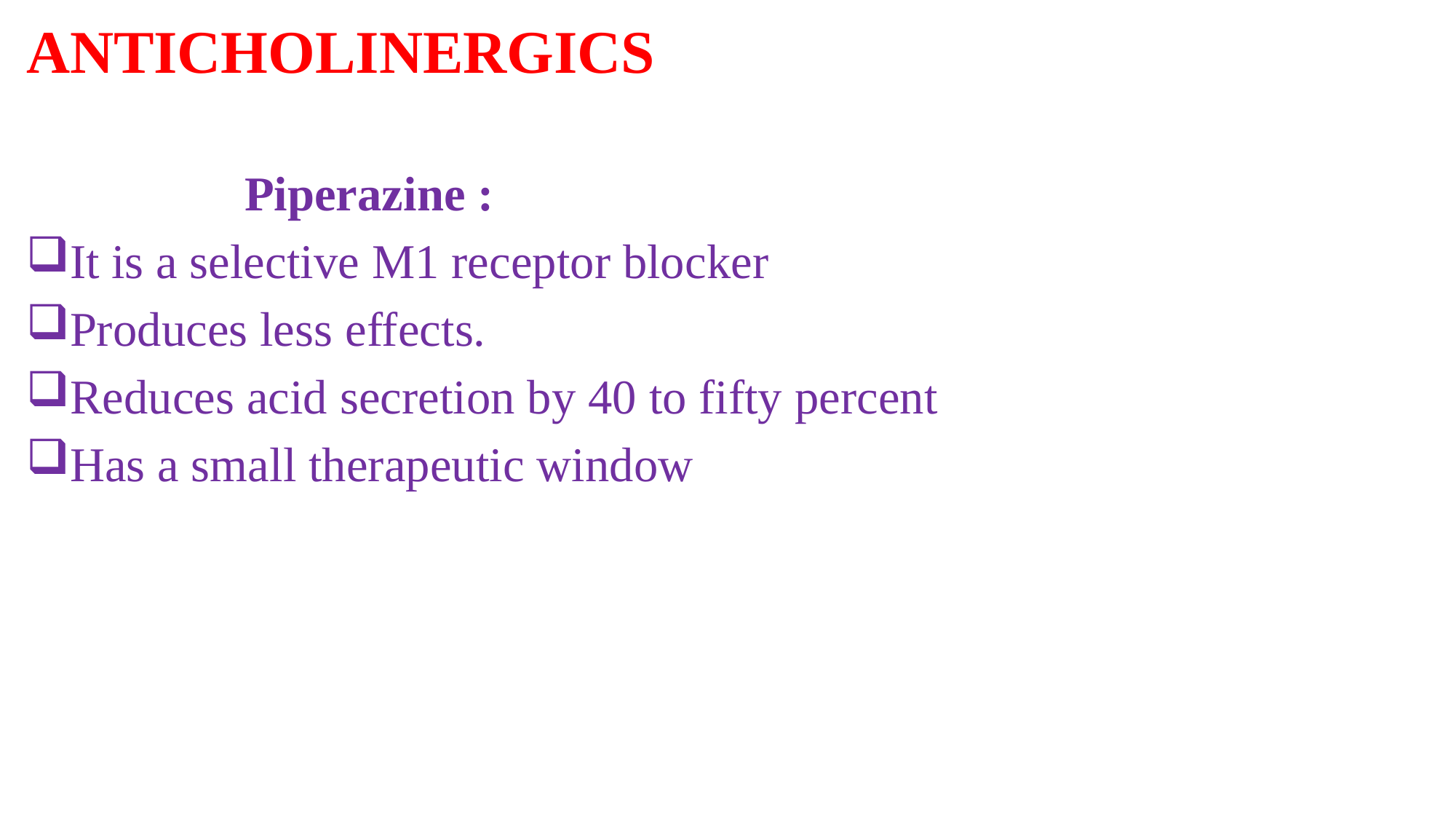

ANTICHOLINERGICS

		Piperazine :
It is a selective M1 receptor blocker
Produces less effects.
Reduces acid secretion by 40 to fifty percent
Has a small therapeutic window